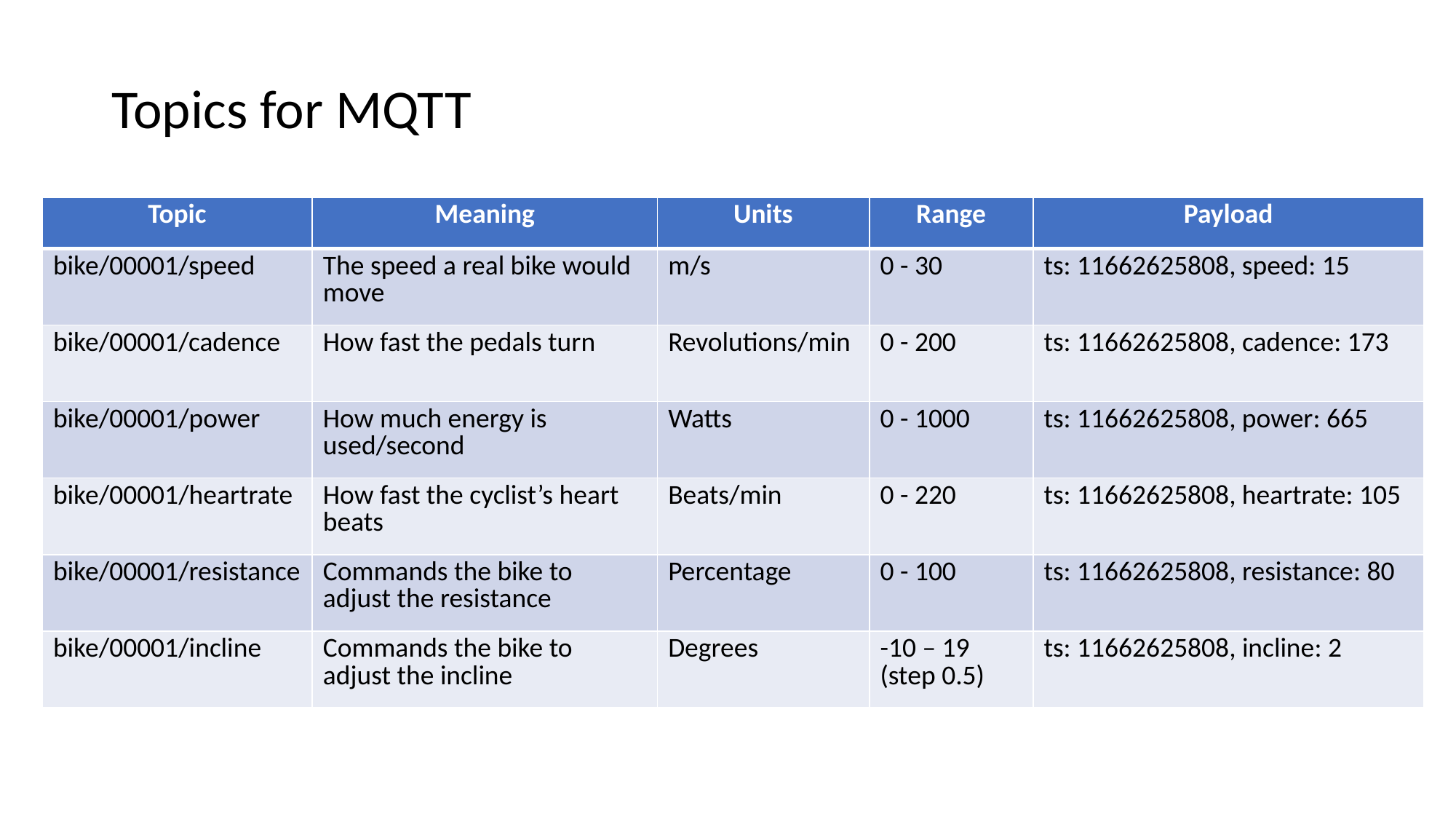

Topics for MQTT

| Topic | Meaning | Units | Range | Payload |
| --- | --- | --- | --- | --- |
| bike/00001/speed | The speed a real bike would move | m/s | 0 - 30 | ts: 11662625808, speed: 15 |
| bike/00001/cadence | How fast the pedals turn | Revolutions/min | 0 - 200 | ts: 11662625808, cadence: 173 |
| bike/00001/power | How much energy is used/second | Watts | 0 - 1000 | ts: 11662625808, power: 665 |
| bike/00001/heartrate | How fast the cyclist’s heart beats | Beats/min | 0 - 220 | ts: 11662625808, heartrate: 105 |
| bike/00001/resistance | Commands the bike to adjust the resistance | Percentage | 0 - 100 | ts: 11662625808, resistance: 80 |
| bike/00001/incline | Commands the bike to adjust the incline | Degrees | -10 – 19 (step 0.5) | ts: 11662625808, incline: 2 |